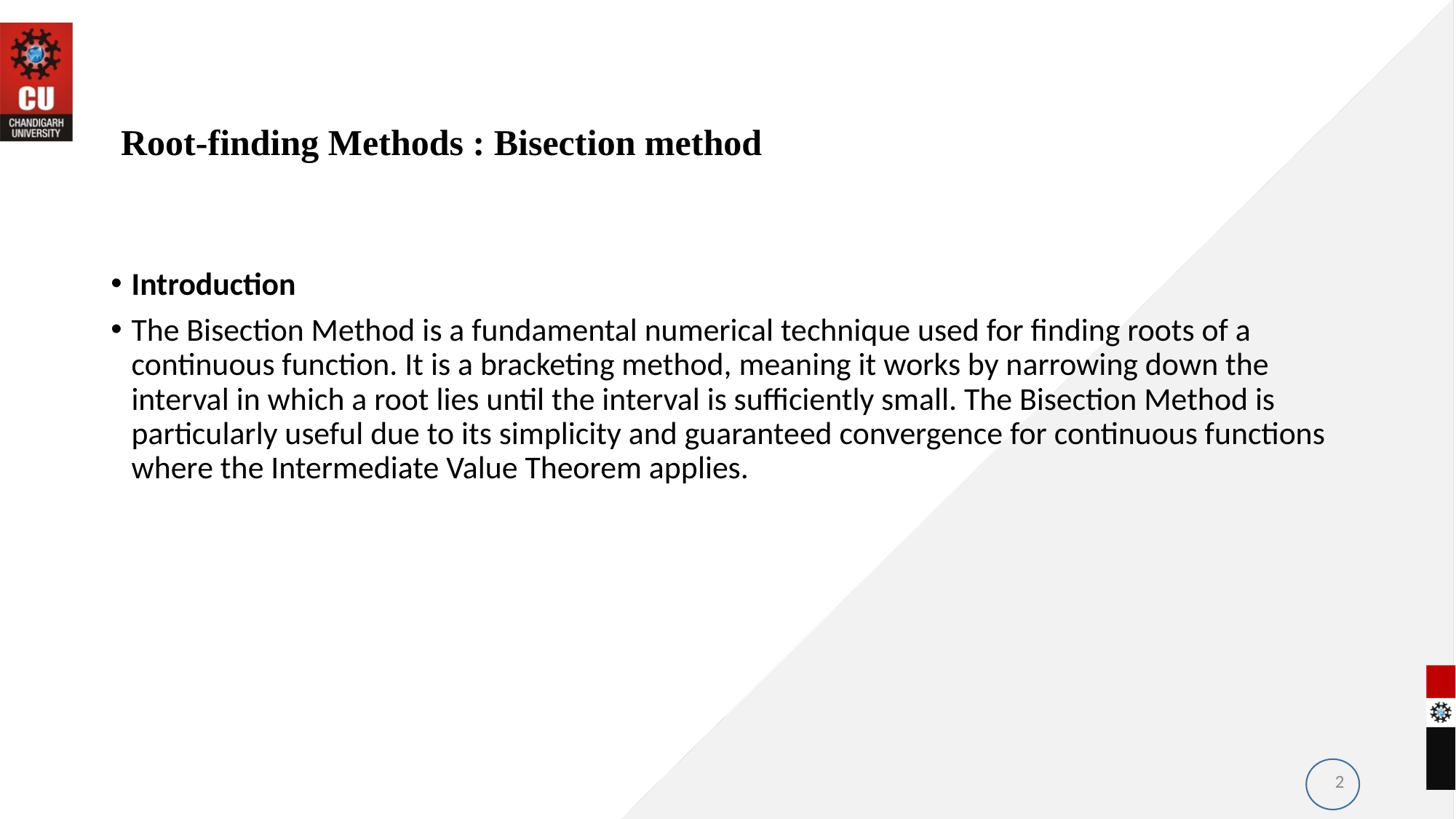

# Root-finding Methods : Bisection method

Introduction
The Bisection Method is a fundamental numerical technique used for finding roots of a continuous function. It is a bracketing method, meaning it works by narrowing down the interval in which a root lies until the interval is sufficiently small. The Bisection Method is particularly useful due to its simplicity and guaranteed convergence for continuous functions where the Intermediate Value Theorem applies.
2